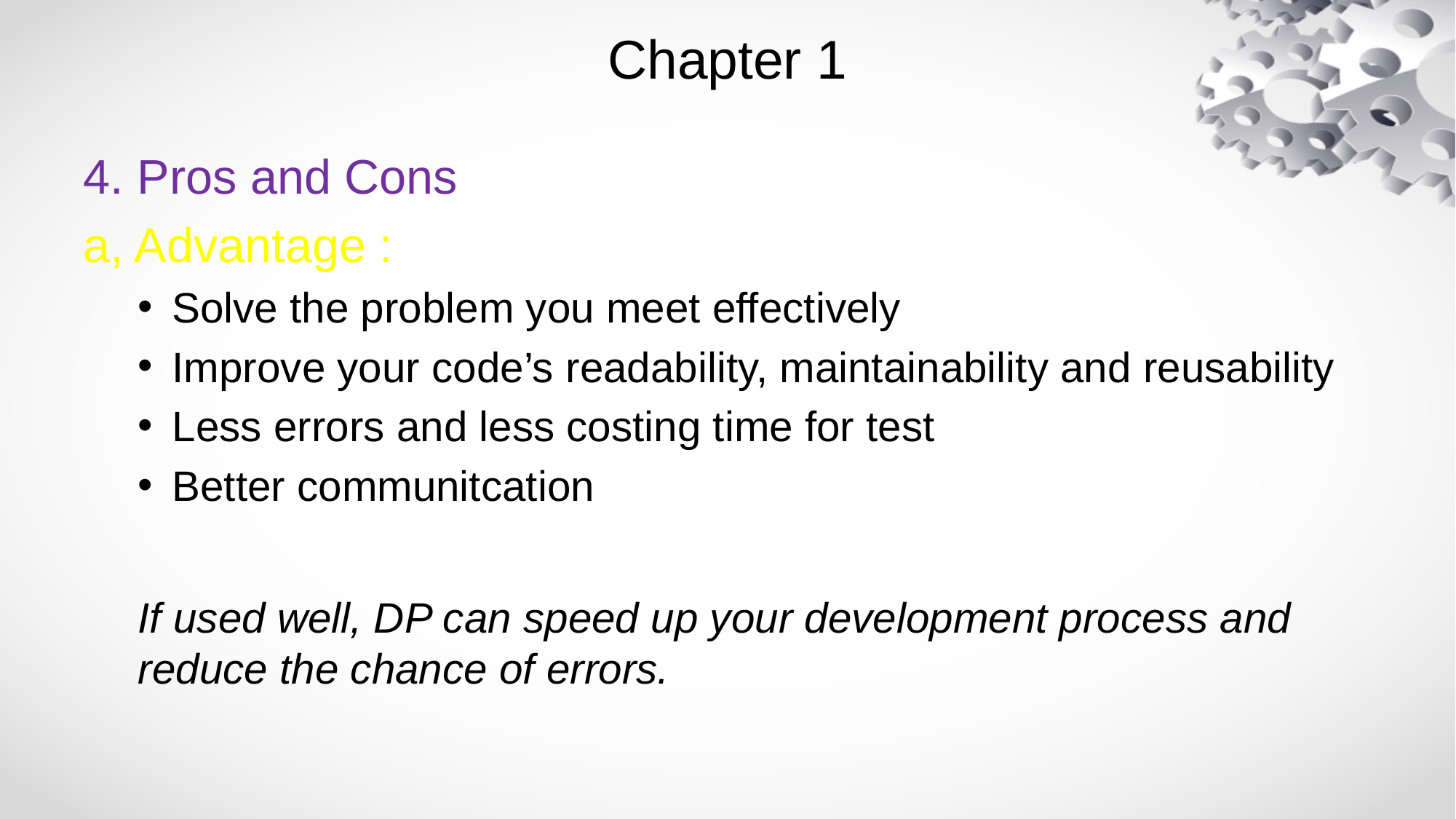

# Chapter 1
4. Pros and Cons
a, Advantage :
Solve the problem you meet effectively
Improve your code’s readability, maintainability and reusability
Less errors and less costing time for test
Better communitcation

If used well, DP can speed up your development process and reduce the chance of errors.